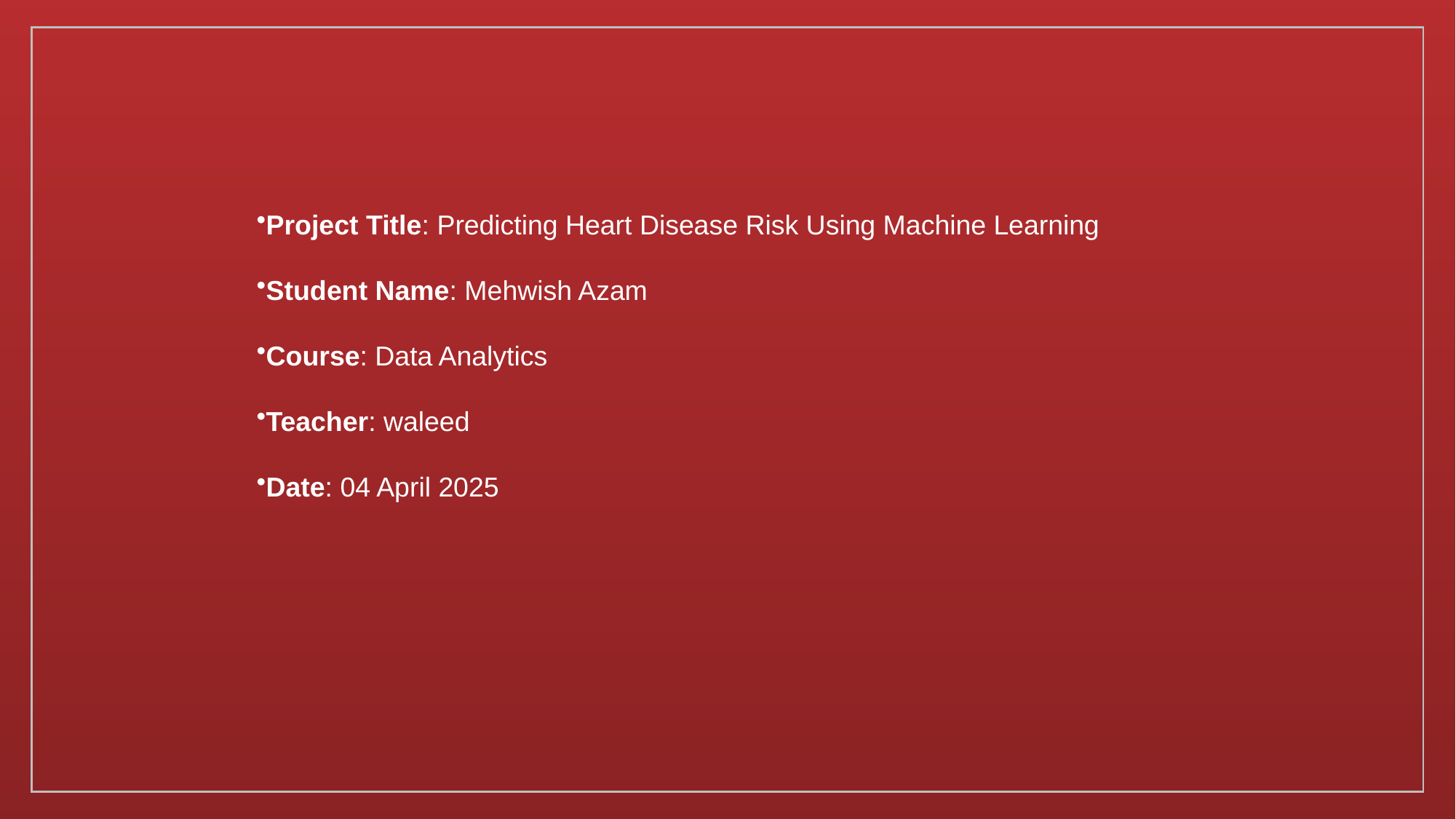

# Project Title: Predicting Heart Disease Risk Using Machine Learning
Student Name: Mehwish Azam
Course: Data Analytics
Teacher: waleed
Date: 04 April 2025